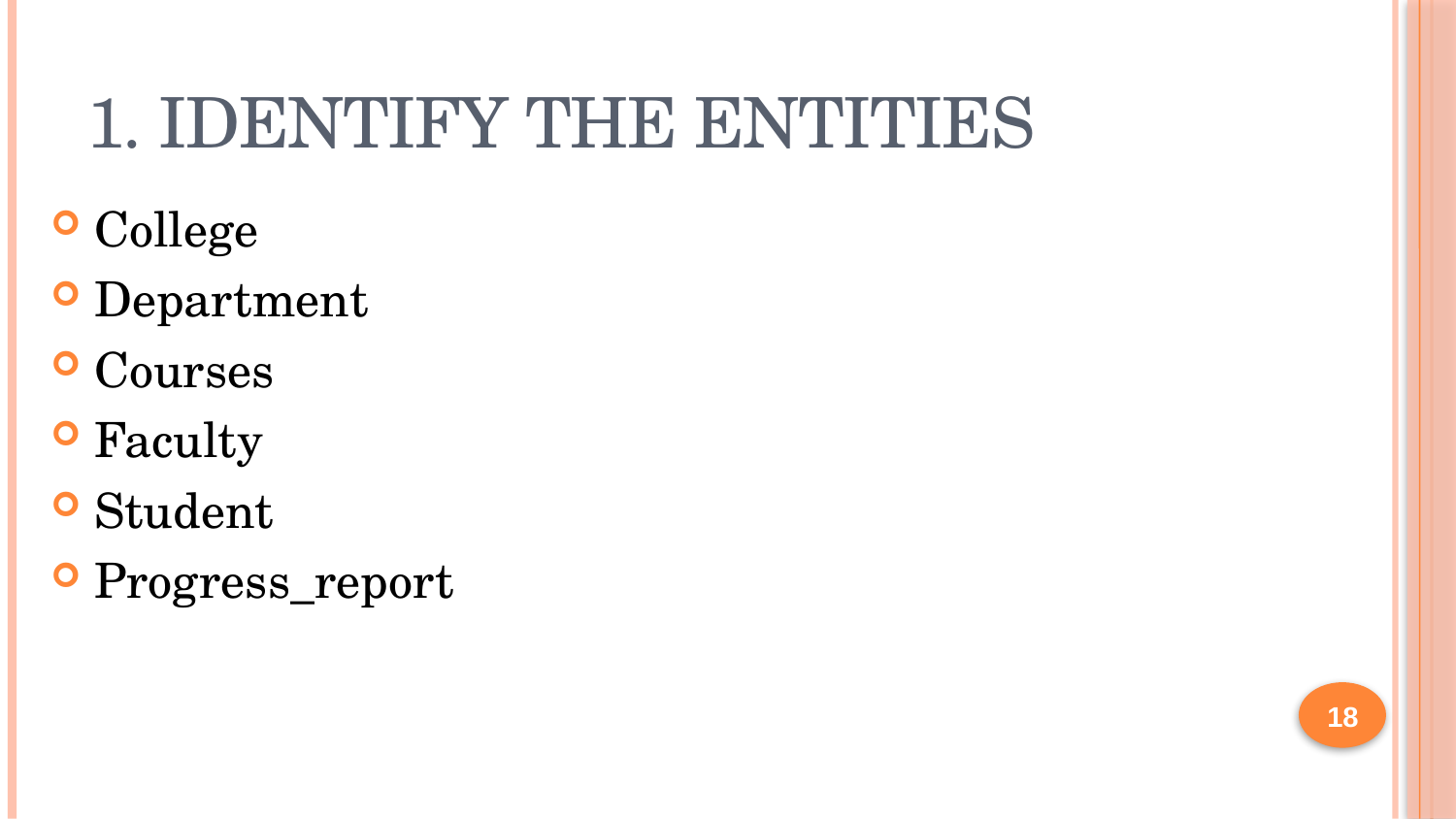

# 1. Identify the entities
College
Department
Courses
Faculty
Student
Progress_report

18